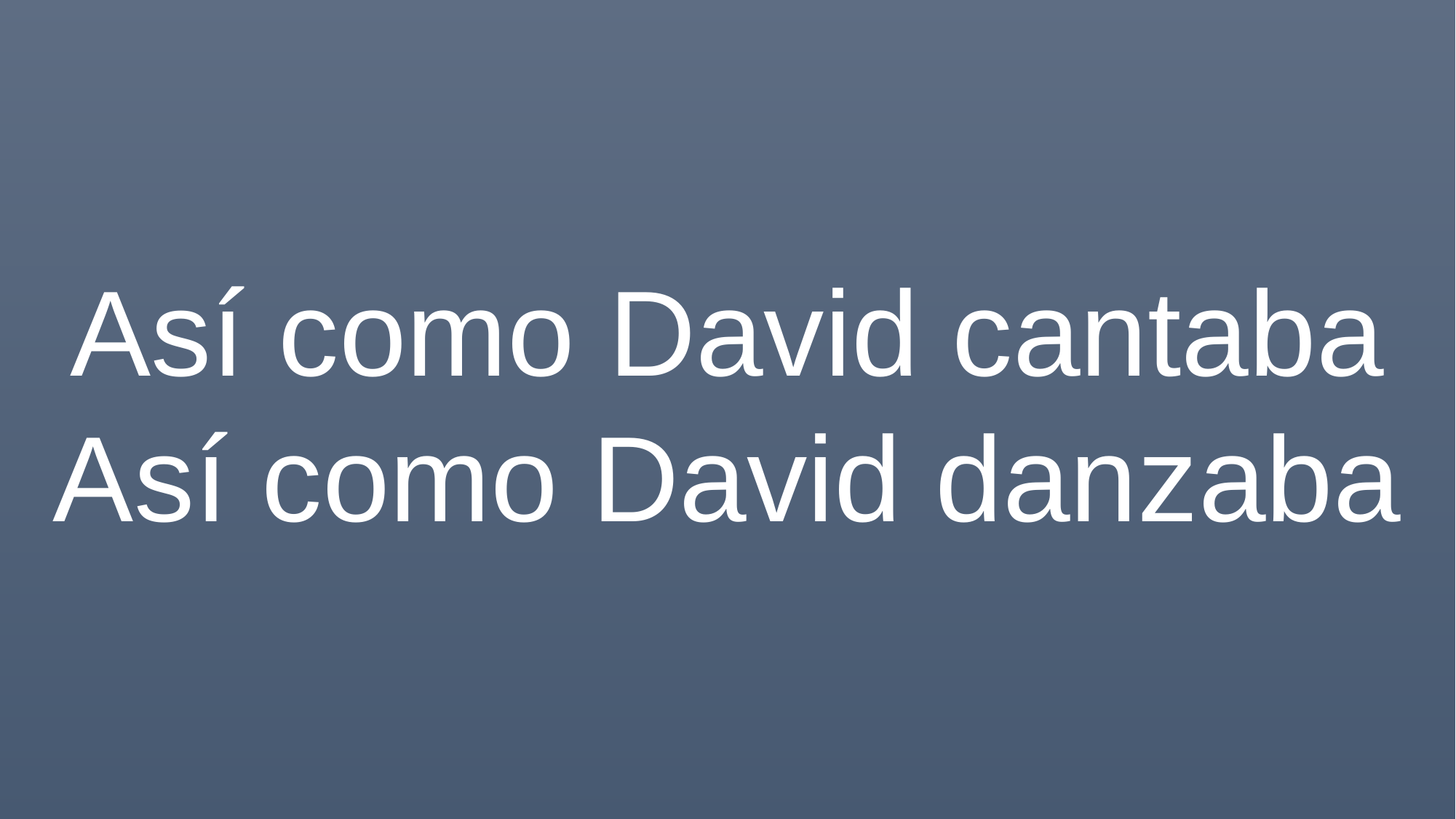

Así como David cantaba
Así como David danzaba